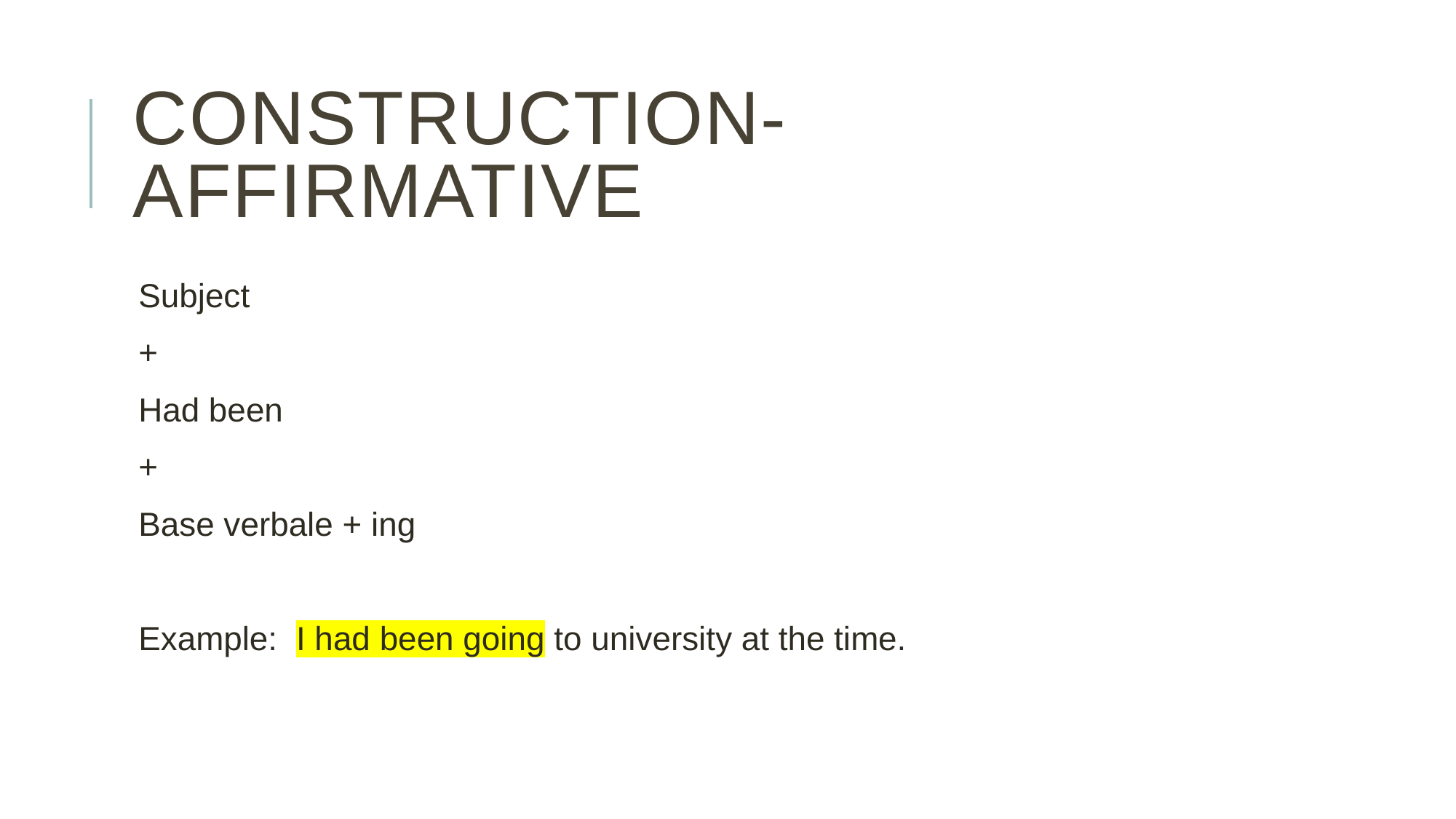

# Construction- Affirmative
Subject
+
Had been
+
Base verbale + ing

Example:  I had been going to university at the time.